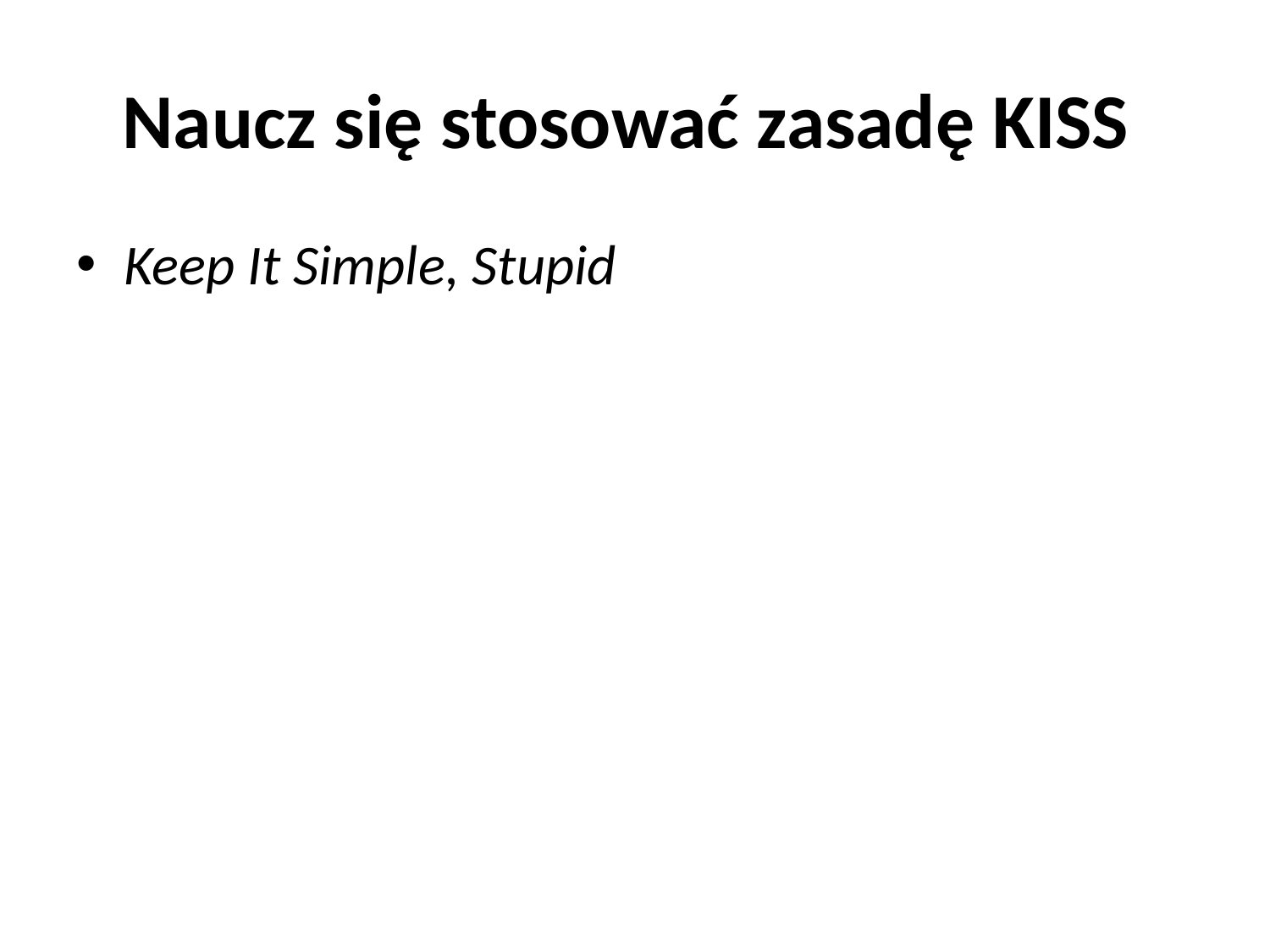

# Naucz się stosować zasadę KISS
Keep It Simple, Stupid